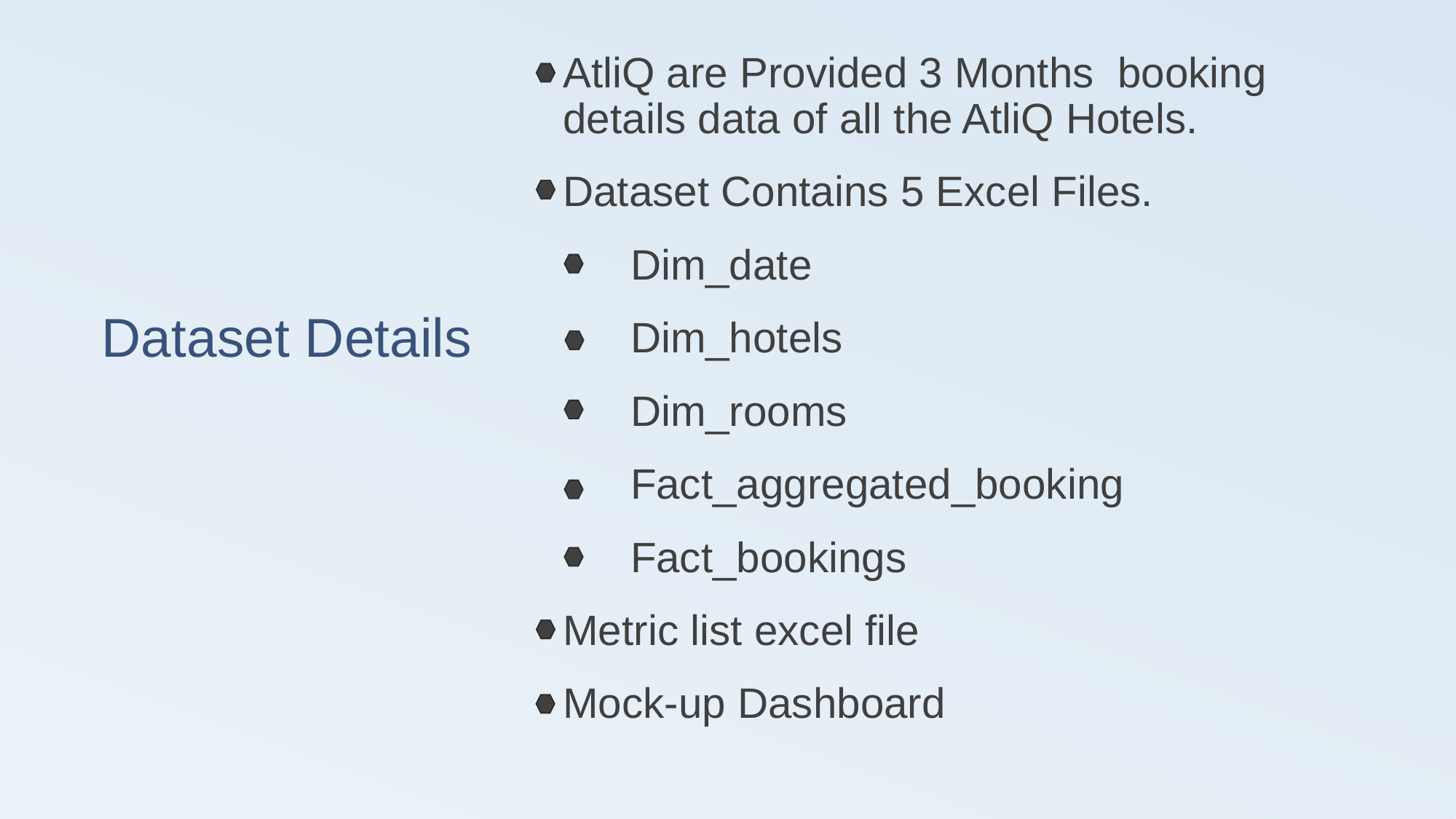

AtliQ are Provided 3 Months  booking details data of all the AtliQ Hotels.
Dataset Contains 5 Excel Files.
        Dim_date
        Dim_hotels
        Dim_rooms
        Fact_aggregated_booking
        Fact_bookings
Metric list excel file
Mock-up Dashboard

# Dataset Details